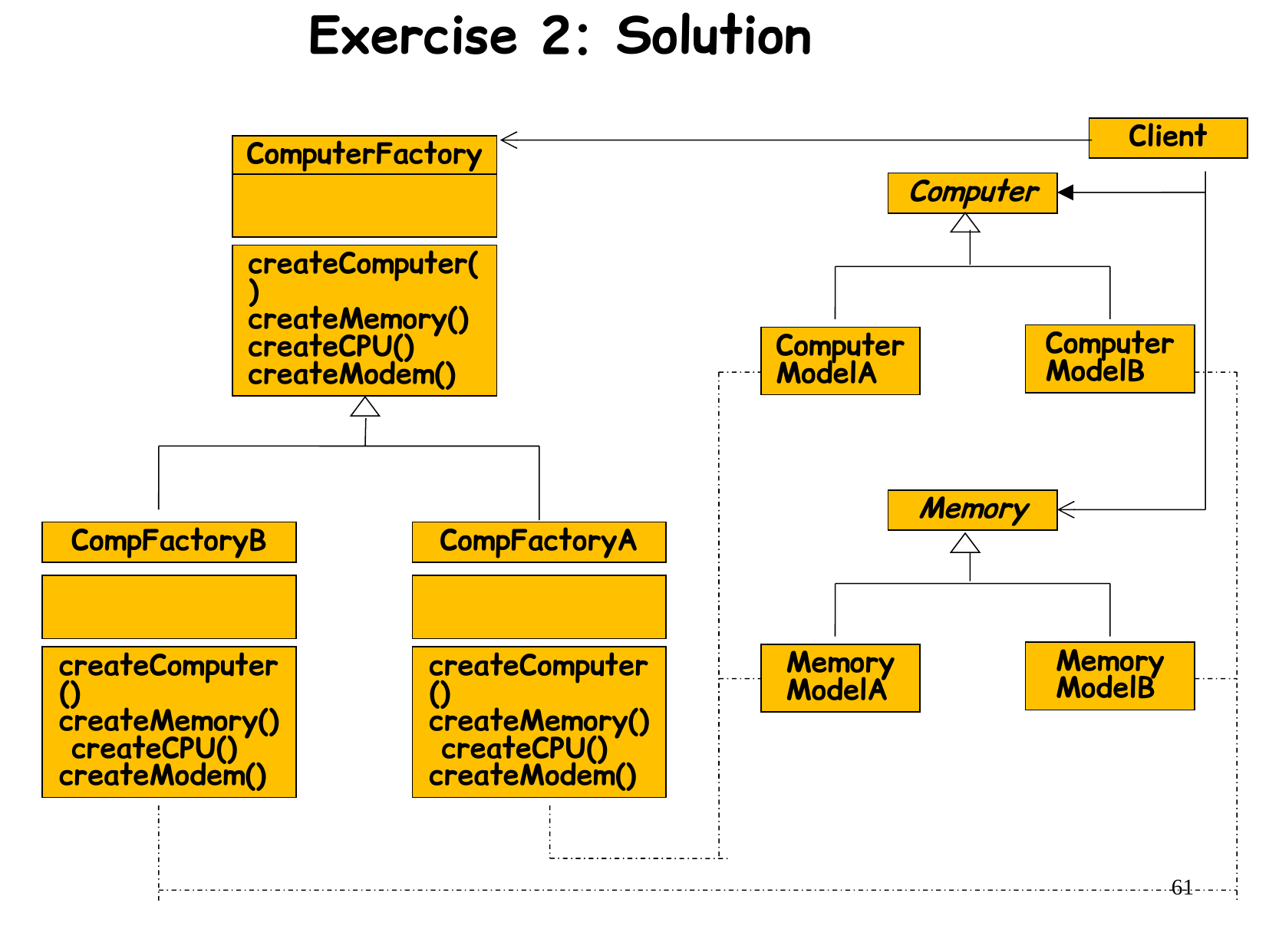

Exercise 2: Solution
Client
ComputerFactory

Computer

createComputer() createMemory()  createCPU() createModem()

Computer ModelB
Computer ModelA

Memory

CompFactoryB
CompFactoryA

Memory ModelB
Memory ModelA
createComputer() createMemory()  createCPU() createModem()
createComputer() createMemory()  createCPU() createModem()